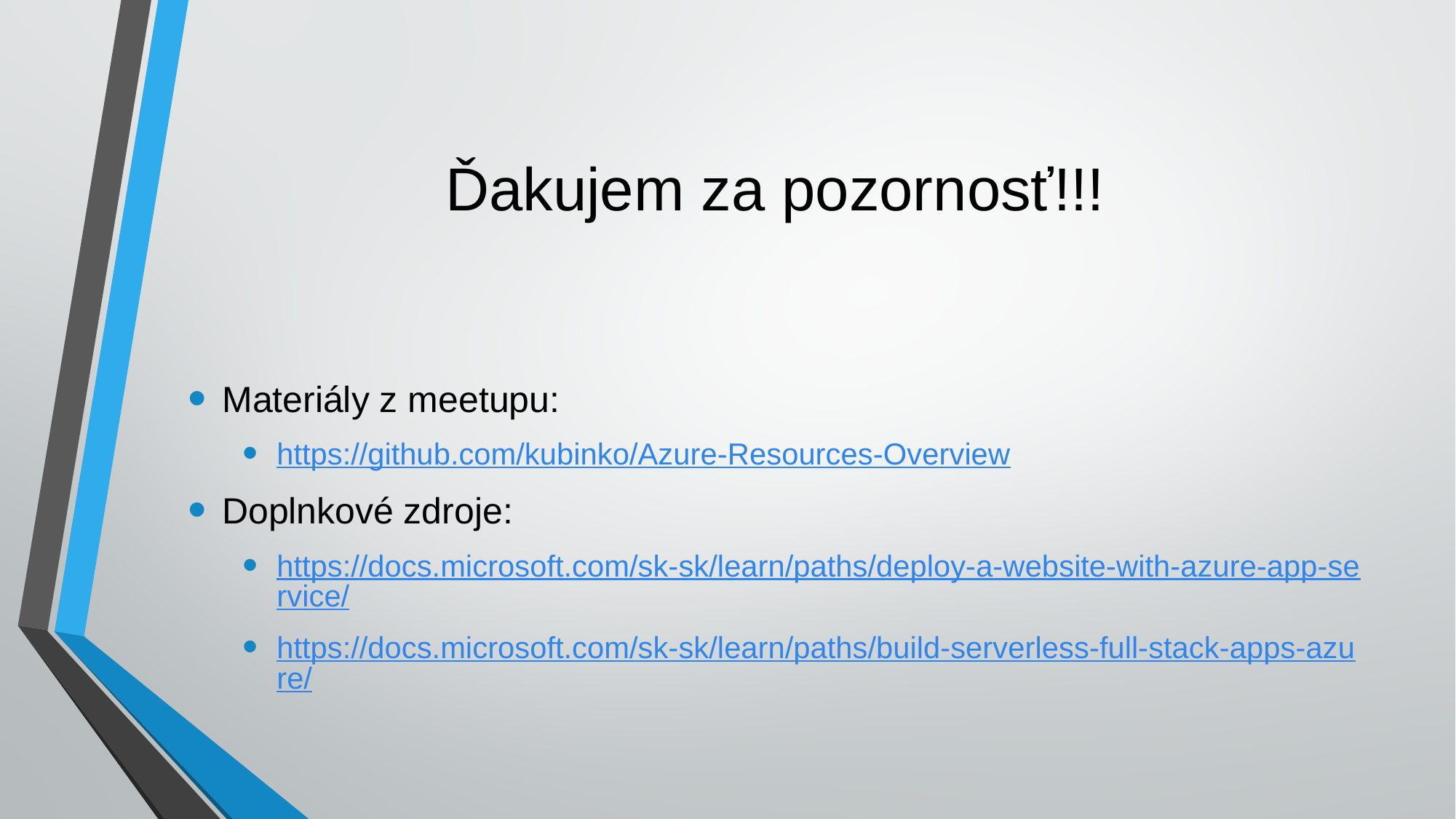

# Ďakujem za pozornosť!!!
Materiály z meetupu:
https://github.com/kubinko/Azure-Resources-Overview
Doplnkové zdroje:
https://docs.microsoft.com/sk-sk/learn/paths/deploy-a-website-with-azure-app-service/
https://docs.microsoft.com/sk-sk/learn/paths/build-serverless-full-stack-apps-azure/